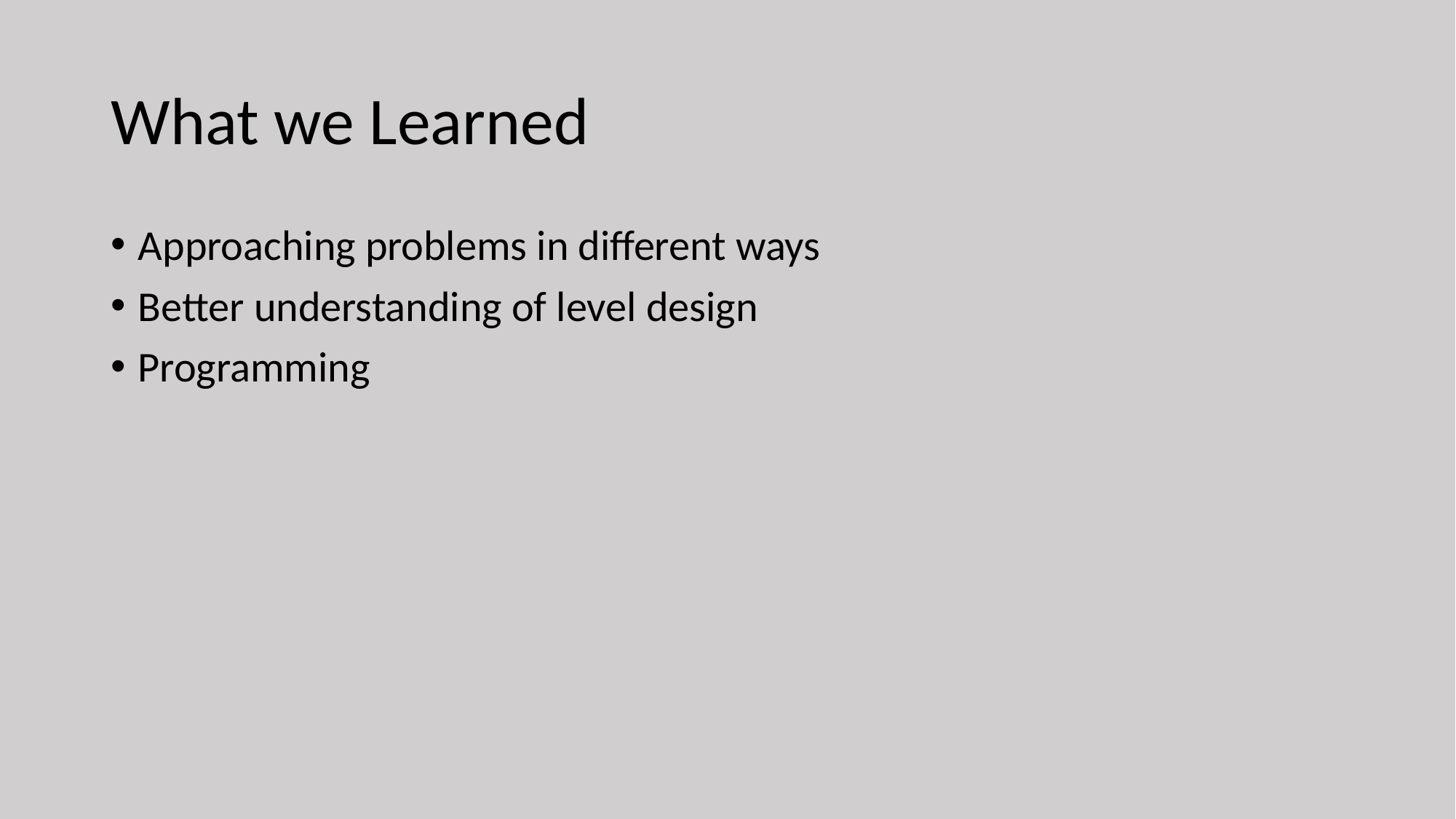

# What we Learned
Approaching problems in different ways
Better understanding of level design
Programming